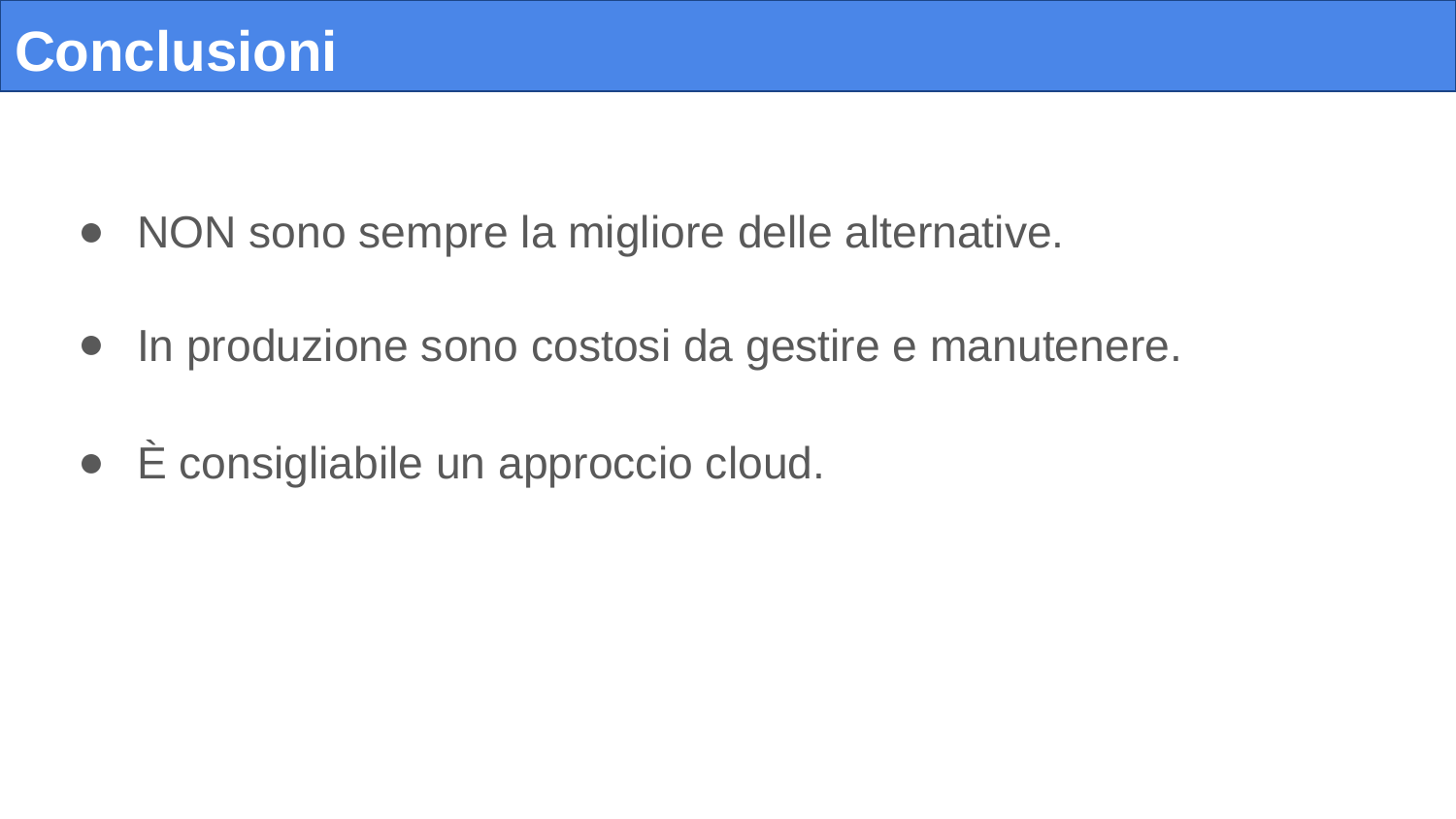

# Conclusioni
NON sono sempre la migliore delle alternative.
In produzione sono costosi da gestire e manutenere.
È consigliabile un approccio cloud.